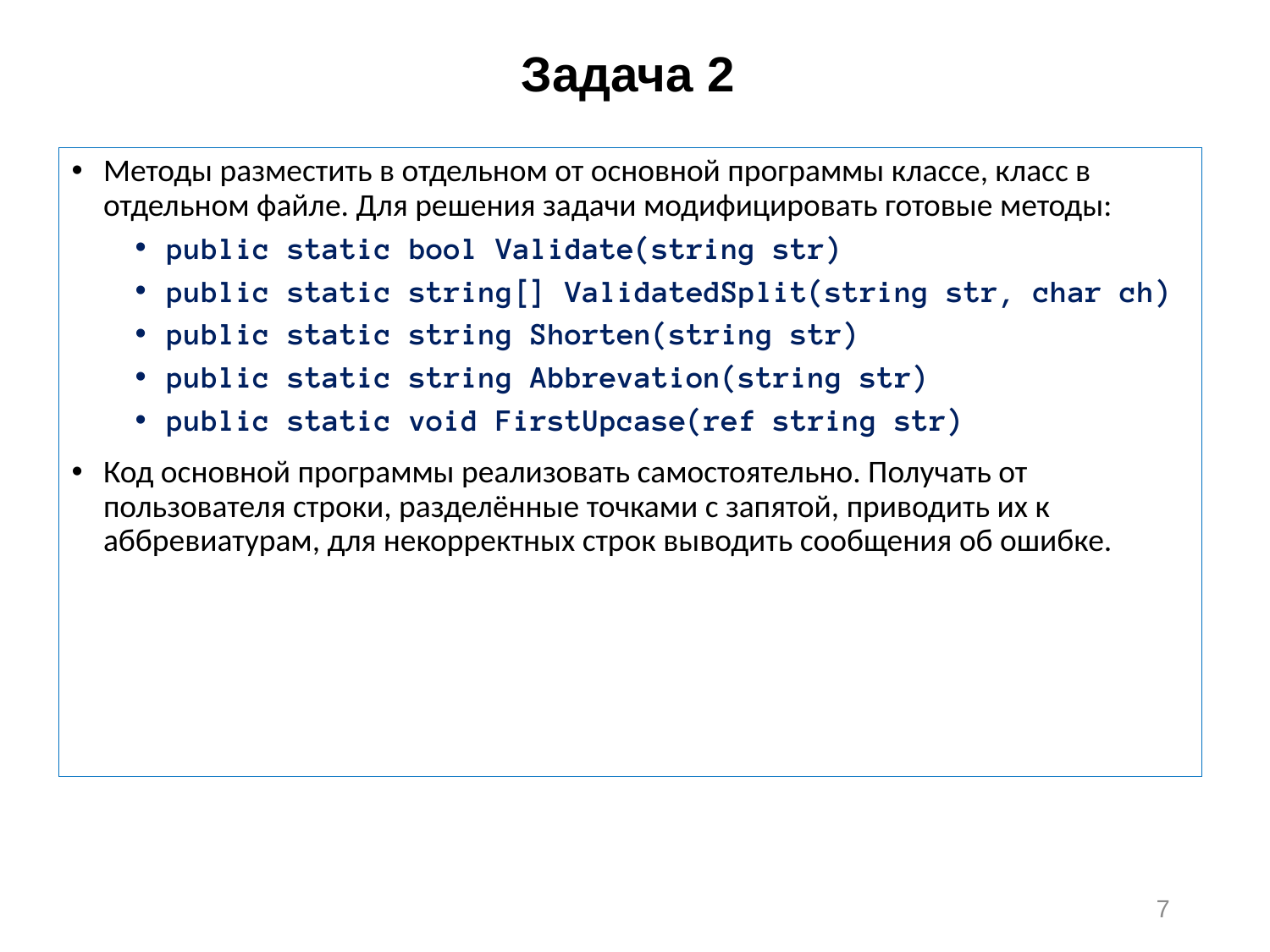

# Задача 2
Методы разместить в отдельном от основной программы классе, класс в отдельном файле. Для решения задачи модифицировать готовые методы:
public static bool Validate(string str)
public static string[] ValidatedSplit(string str, char ch)
public static string Shorten(string str)
public static string Abbrevation(string str)
public static void FirstUpcase(ref string str)
Код основной программы реализовать самостоятельно. Получать от пользователя строки, разделённые точками с запятой, приводить их к аббревиатурам, для некорректных строк выводить сообщения об ошибке.

7